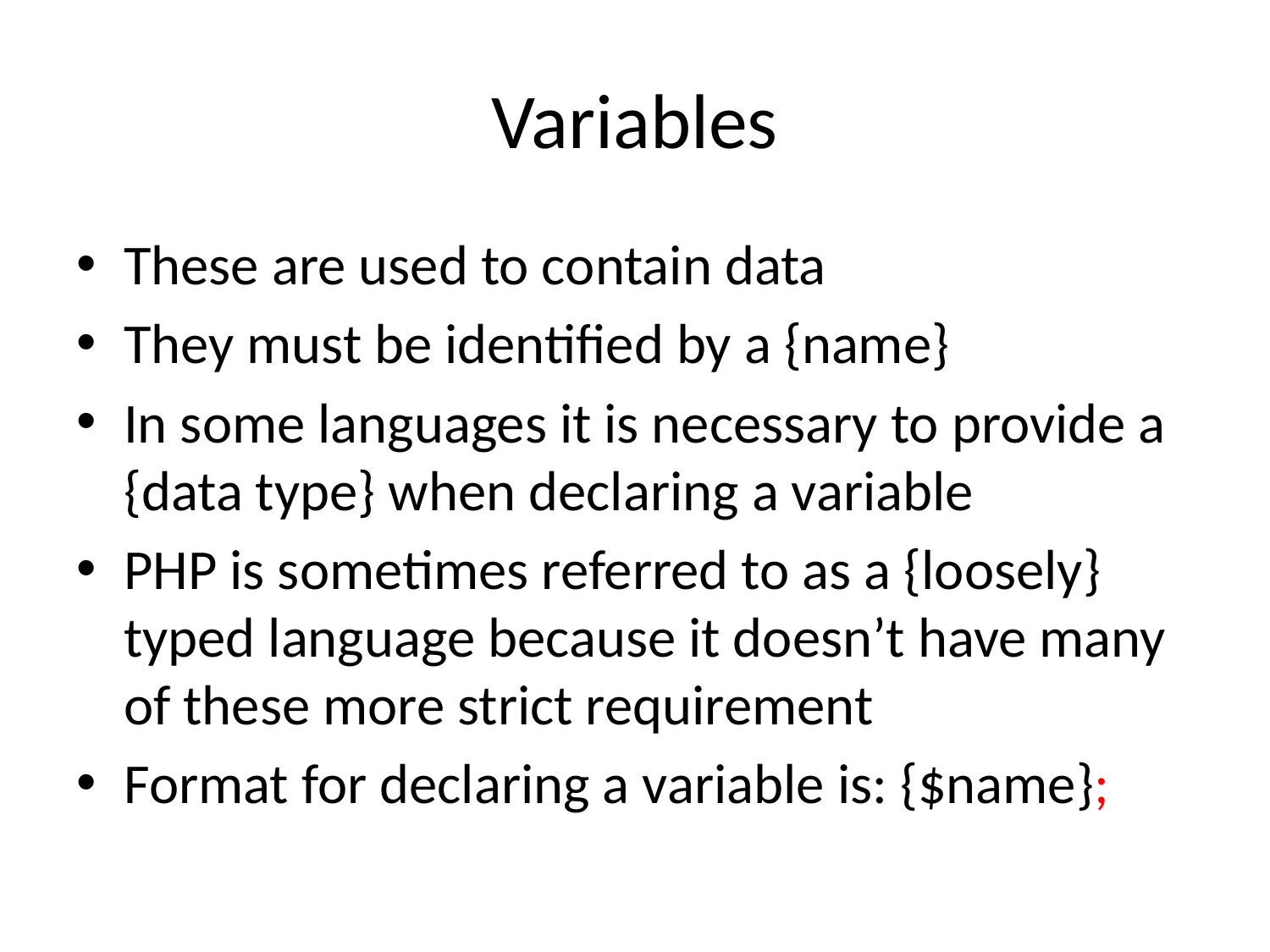

# Variables
These are used to contain data
They must be identified by a {name}
In some languages it is necessary to provide a {data type} when declaring a variable
PHP is sometimes referred to as a {loosely} typed language because it doesn’t have many of these more strict requirement
Format for declaring a variable is: {$name};